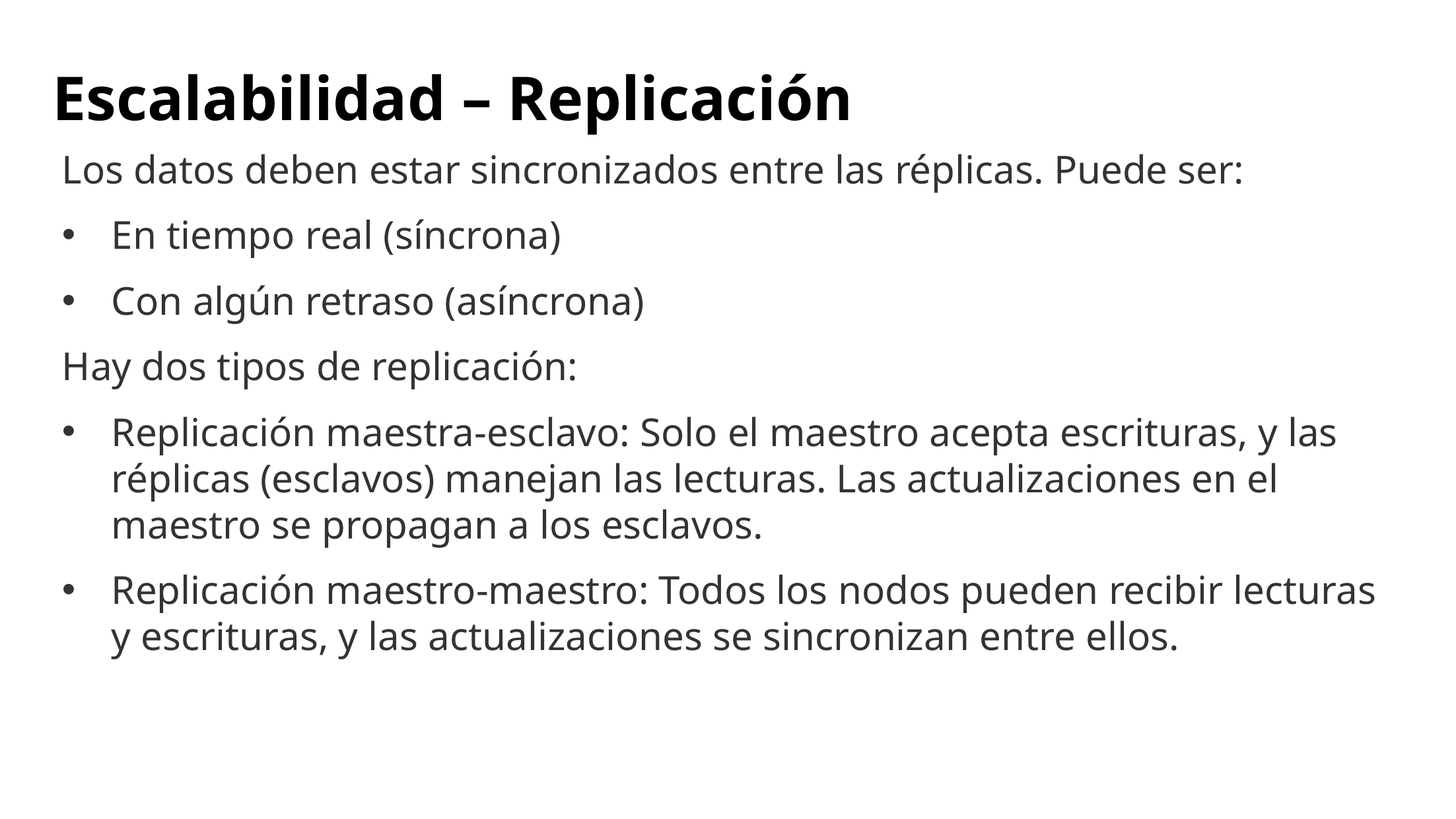

# Escalabilidad – Replicación
Los datos deben estar sincronizados entre las réplicas. Puede ser:
En tiempo real (síncrona)
Con algún retraso (asíncrona)
Hay dos tipos de replicación:
Replicación maestra-esclavo: Solo el maestro acepta escrituras, y las réplicas (esclavos) manejan las lecturas. Las actualizaciones en el maestro se propagan a los esclavos.
Replicación maestro-maestro: Todos los nodos pueden recibir lecturas y escrituras, y las actualizaciones se sincronizan entre ellos.